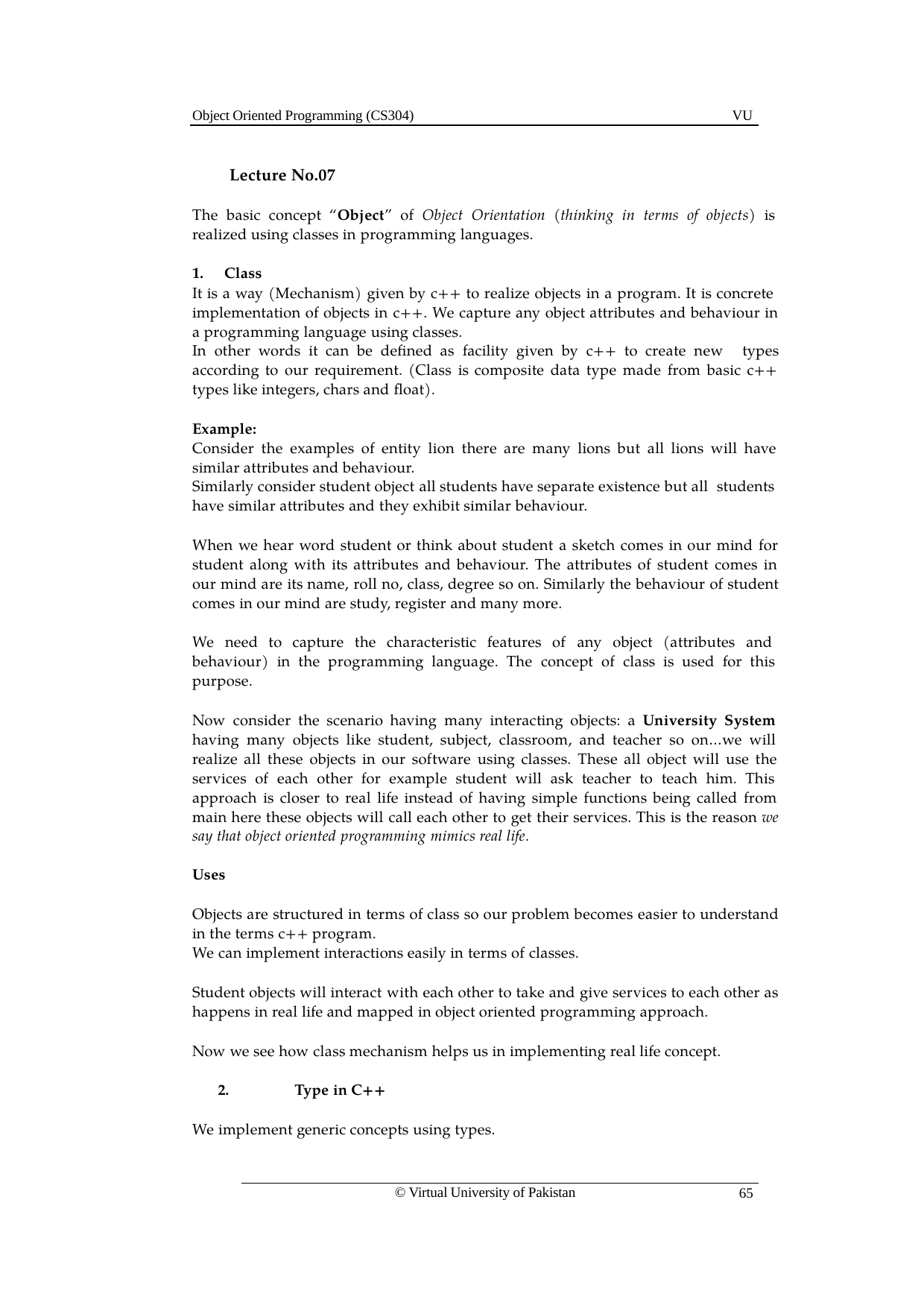

Object Oriented Programming (CS304)
VU

Lecture No.07

The basic concept “Object” of Object Orientation (thinking in terms of objects) is  realized using classes in programming languages.

Class
It is a way (Mechanism) given by c++ to realize objects in a program. It is concrete   implementation of objects in c++. We capture any object attributes and behaviour in  a programming language using classes.
In  other  words  it  can  be  defined  as  facility  given  by  c++  to  create  new    types
according to our requirement. (Class is composite data type made from basic c++  types like integers, chars and float).

Example:
Consider the examples of entity lion there are many lions but all lions will have  similar attributes and behaviour.
Similarly consider student object all students have separate existence but all  students
have similar attributes and they exhibit similar behaviour.

When we hear word student or think about student a sketch comes in our mind for  student along with its attributes and behaviour. The attributes of student comes in  our mind are its name, roll no, class, degree so on. Similarly the behaviour of student  comes in our mind are study, register and many more.

We need to capture the characteristic features of any object (attributes and  behaviour) in the programming language. The concept of class is used for this  purpose.

Now consider the scenario having many interacting objects: a University System  having many objects like student, subject, classroom, and teacher so on…we will  realize all these objects in our software using classes. These all object will use the  services of each other for example student will ask teacher to teach him. This  approach is closer to real life instead of having simple functions being called from  main here these objects will call each other to get their services. This is the reason we  say that object oriented programming mimics real life.

Uses

Objects are structured in terms of class so our problem becomes easier to understand  in the terms c++ program.
We can implement interactions easily in terms of classes.

Student objects will interact with each other to take and give services to each other as  happens in real life and mapped in object oriented programming approach.

Now we see how class mechanism helps us in implementing real life concept.

Type in C++

We implement generic concepts using types.
© Virtual University of Pakistan

65